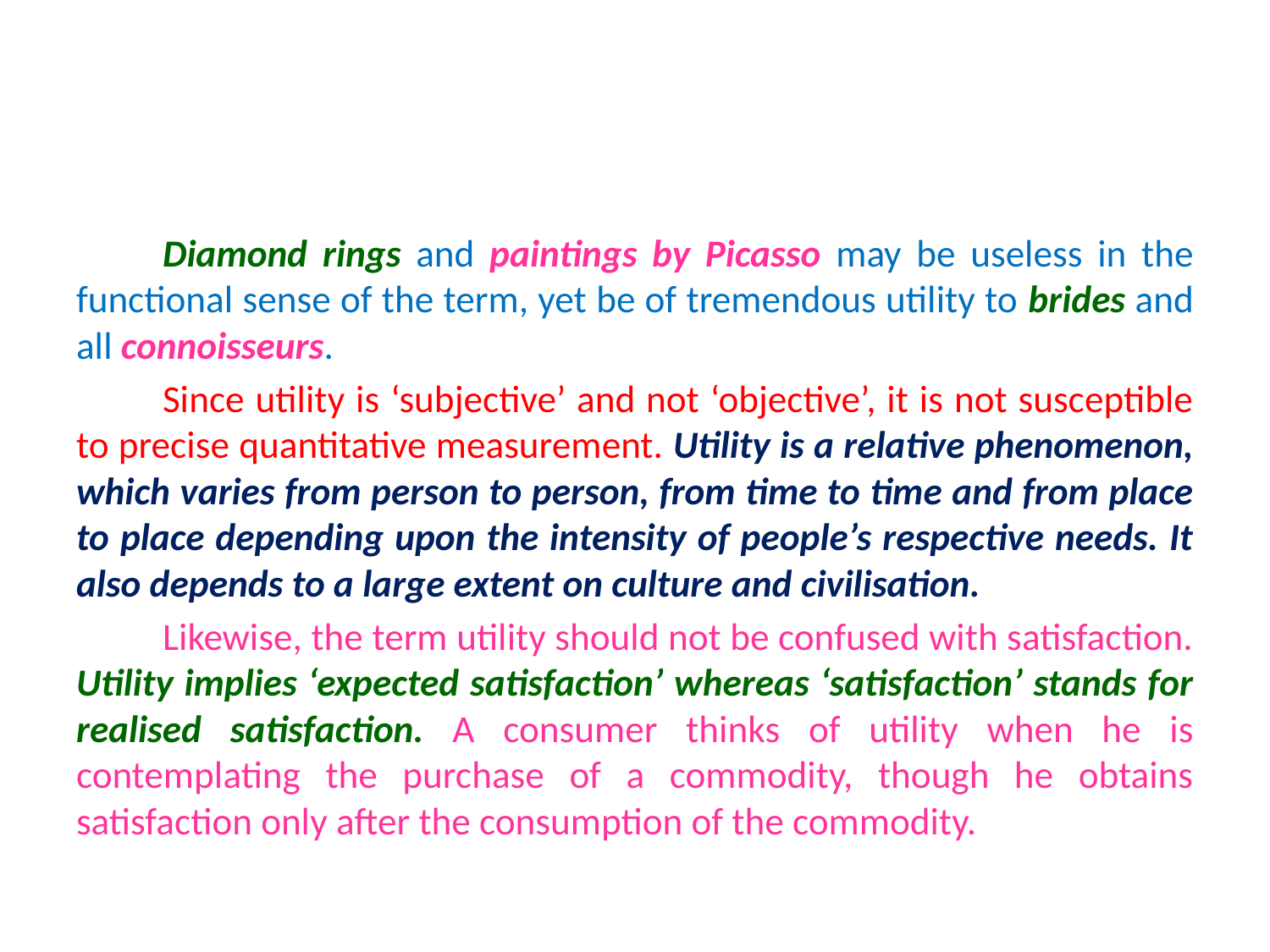

#
	Diamond rings and paintings by Picasso may be useless in the functional sense of the term, yet be of tremendous utility to brides and all connoisseurs.
	Since utility is ‘subjective’ and not ‘objective’, it is not susceptible to precise quantitative measurement. Utility is a relative phenomenon, which varies from person to person, from time to time and from place to place depending upon the intensity of people’s respective needs. It also depends to a large extent on culture and civilisation.
	Likewise, the term utility should not be confused with satisfaction. Utility implies ‘expected satisfaction’ whereas ‘satisfaction’ stands for realised satisfaction. A consumer thinks of utility when he is contemplating the purchase of a commodity, though he obtains satisfaction only after the consumption of the commodity.